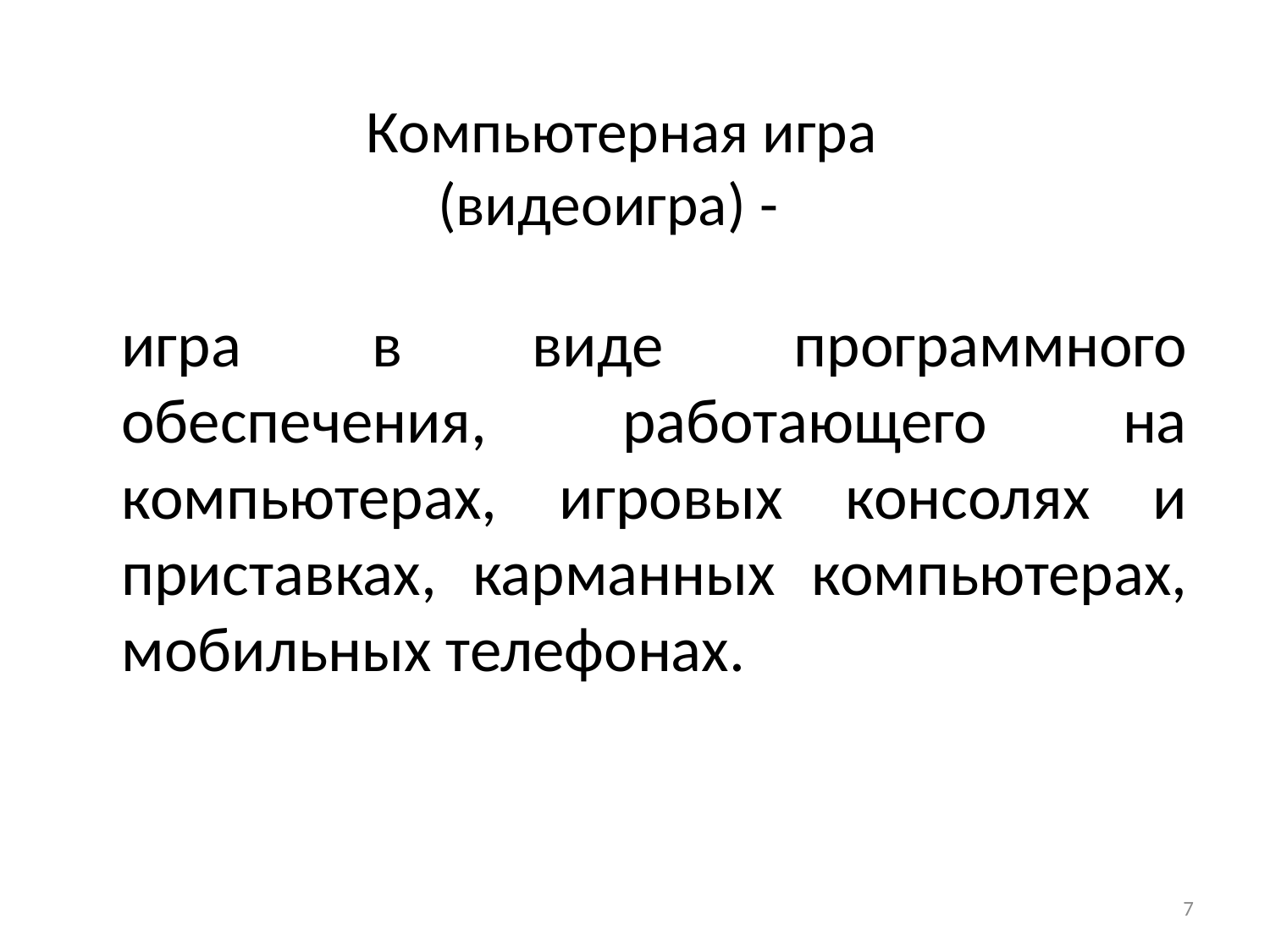

# Компьютерная игра (видеоигра) -
игра в виде программного обеспечения, работающего на компьютерах, игровых консолях и приставках, карманных компьютерах, мобильных телефонах.
7